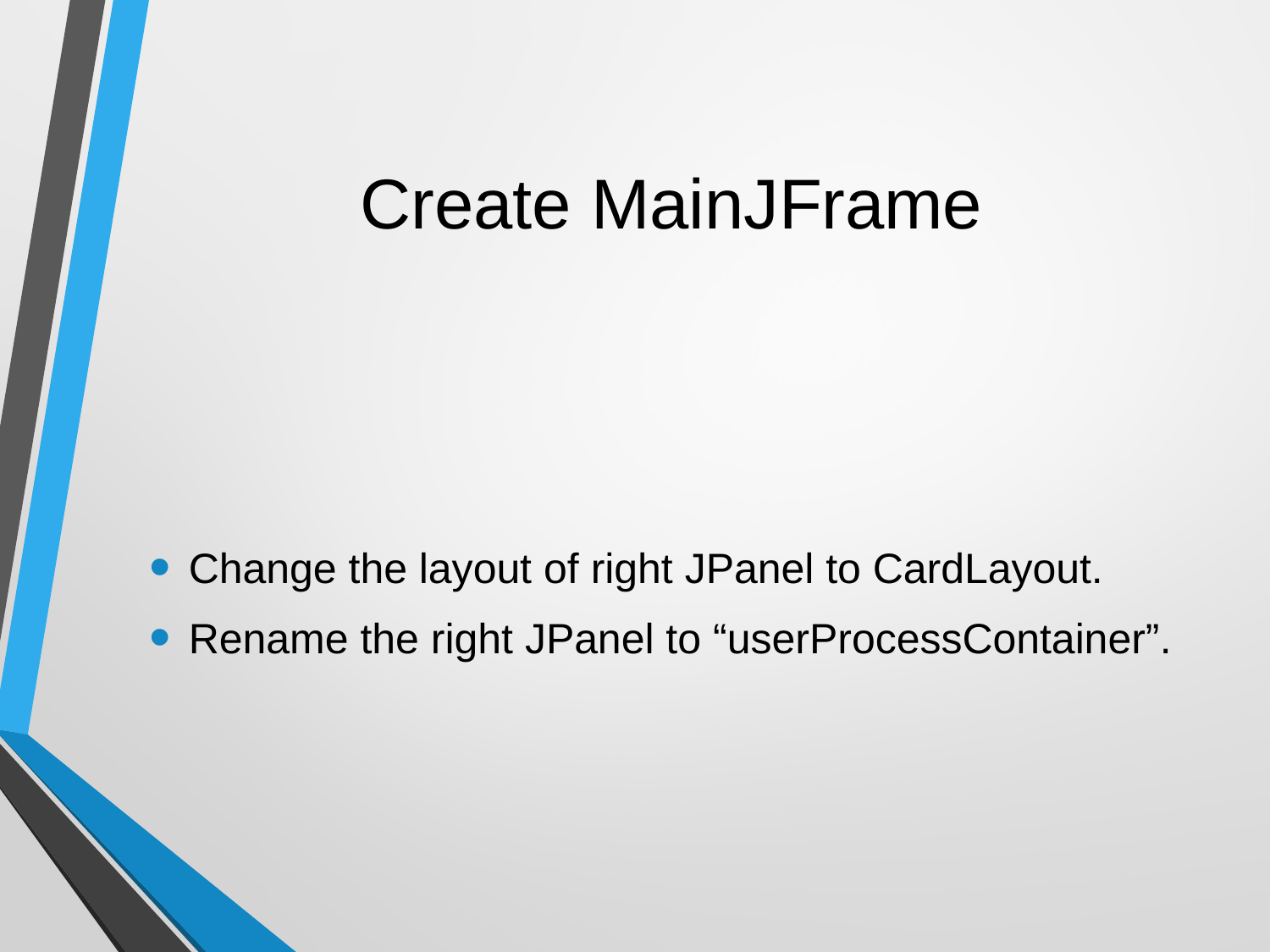

# Create MainJFrame
Change the layout of right JPanel to CardLayout.
Rename the right JPanel to “userProcessContainer”.